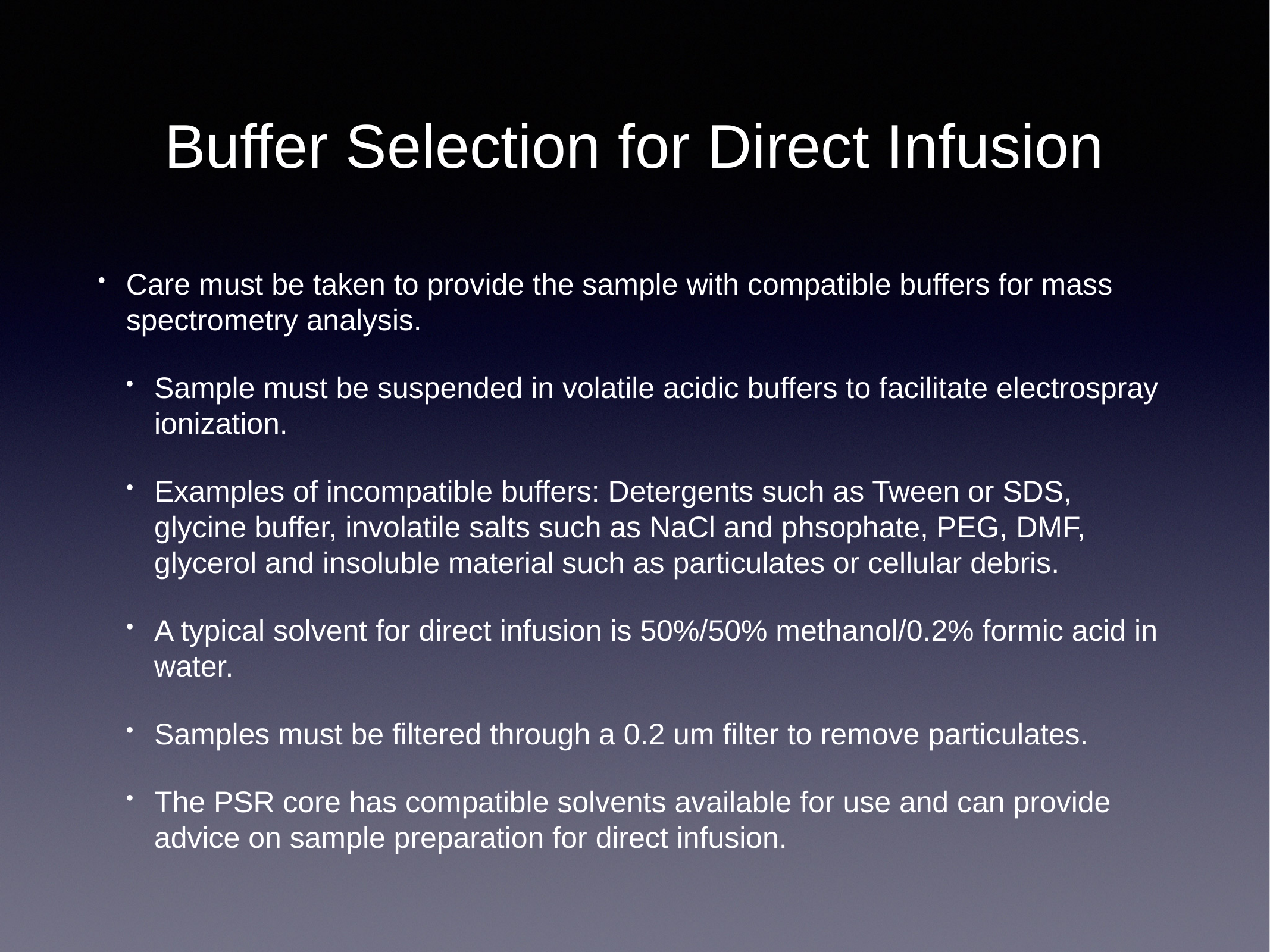

# Buffer Selection for Direct Infusion
Care must be taken to provide the sample with compatible buffers for mass spectrometry analysis.
Sample must be suspended in volatile acidic buffers to facilitate electrospray ionization.
Examples of incompatible buffers: Detergents such as Tween or SDS, glycine buffer, involatile salts such as NaCl and phsophate, PEG, DMF, glycerol and insoluble material such as particulates or cellular debris.
A typical solvent for direct infusion is 50%/50% methanol/0.2% formic acid in water.
Samples must be filtered through a 0.2 um filter to remove particulates.
The PSR core has compatible solvents available for use and can provide advice on sample preparation for direct infusion.